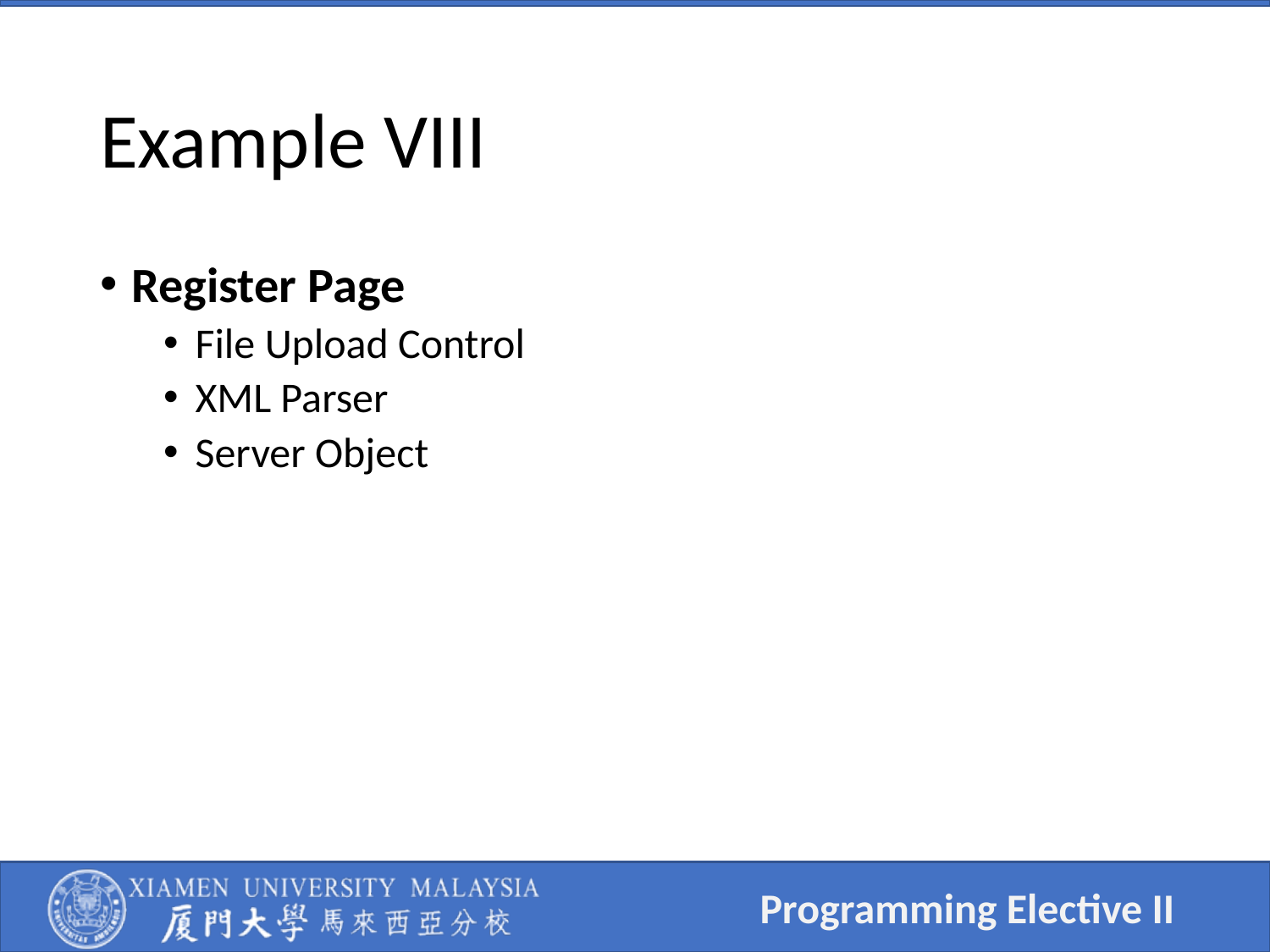

# Example VIII
Register Page
File Upload Control
XML Parser
Server Object